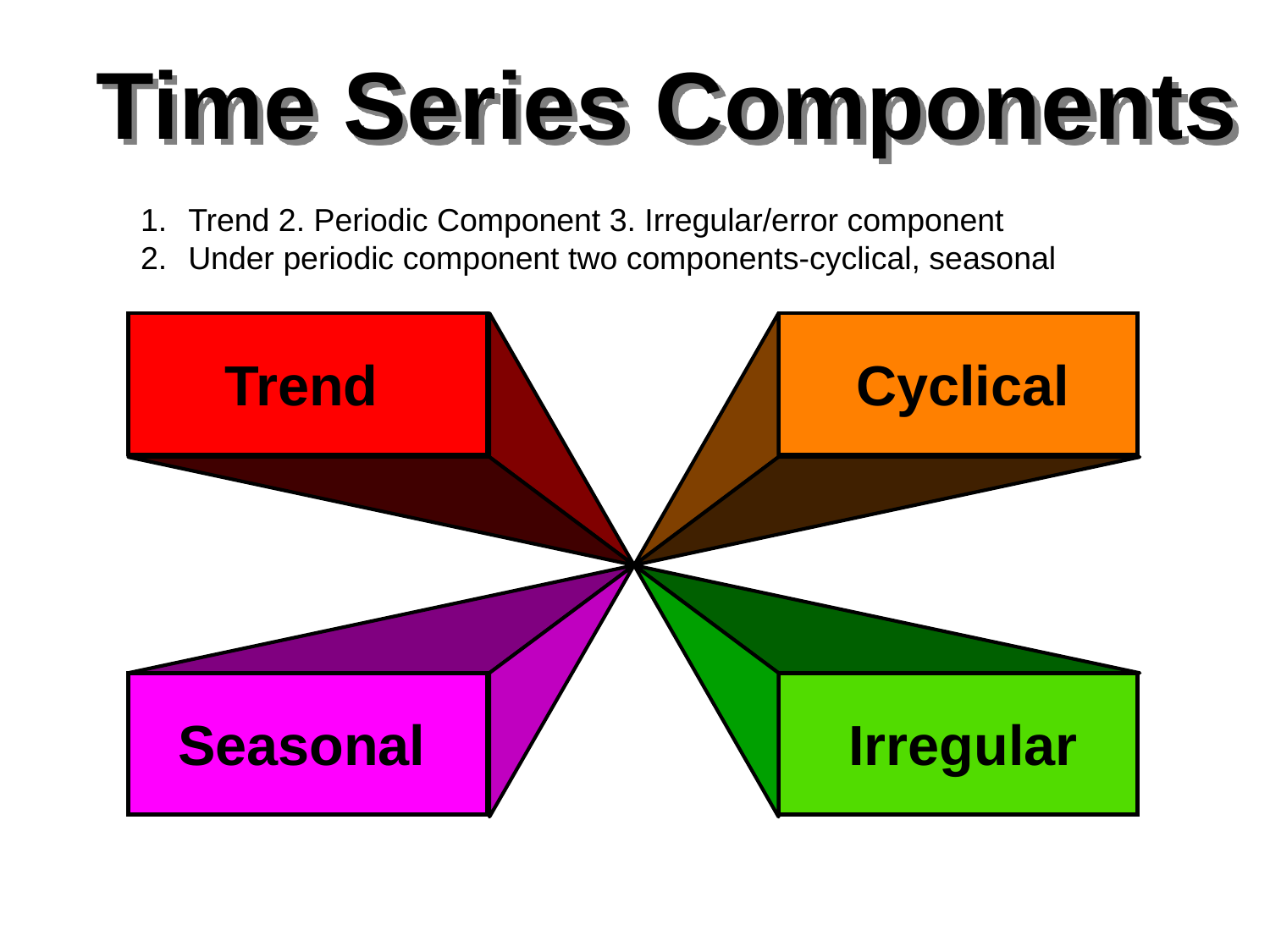

# Time Series Components
Trend 2. Periodic Component 3. Irregular/error component
Under periodic component two components-cyclical, seasonal

Trend
Cyclical

Seasonal
Irregular